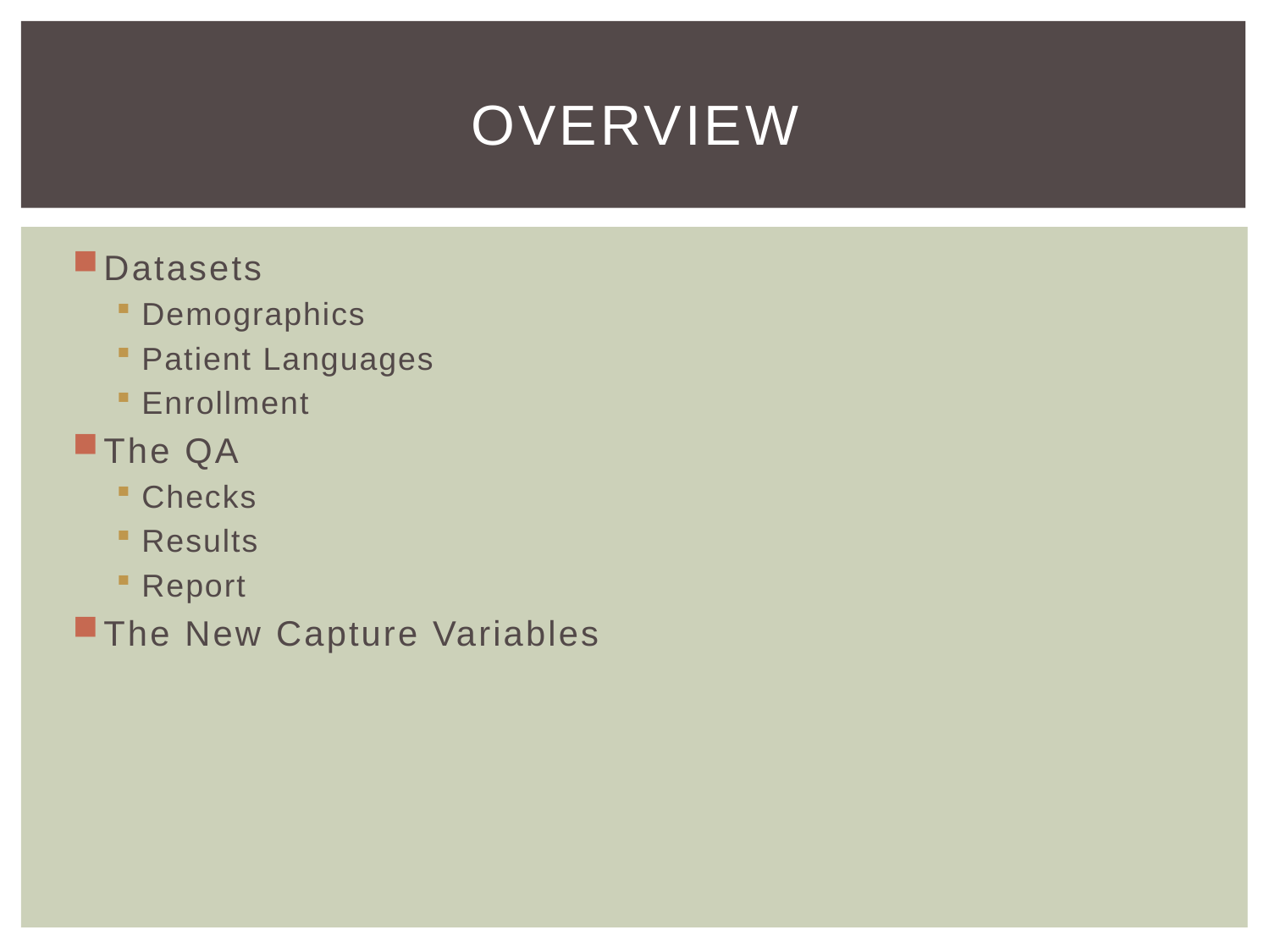

# Overview
Datasets
Demographics
Patient Languages
Enrollment
The QA
Checks
Results
Report
The New Capture Variables